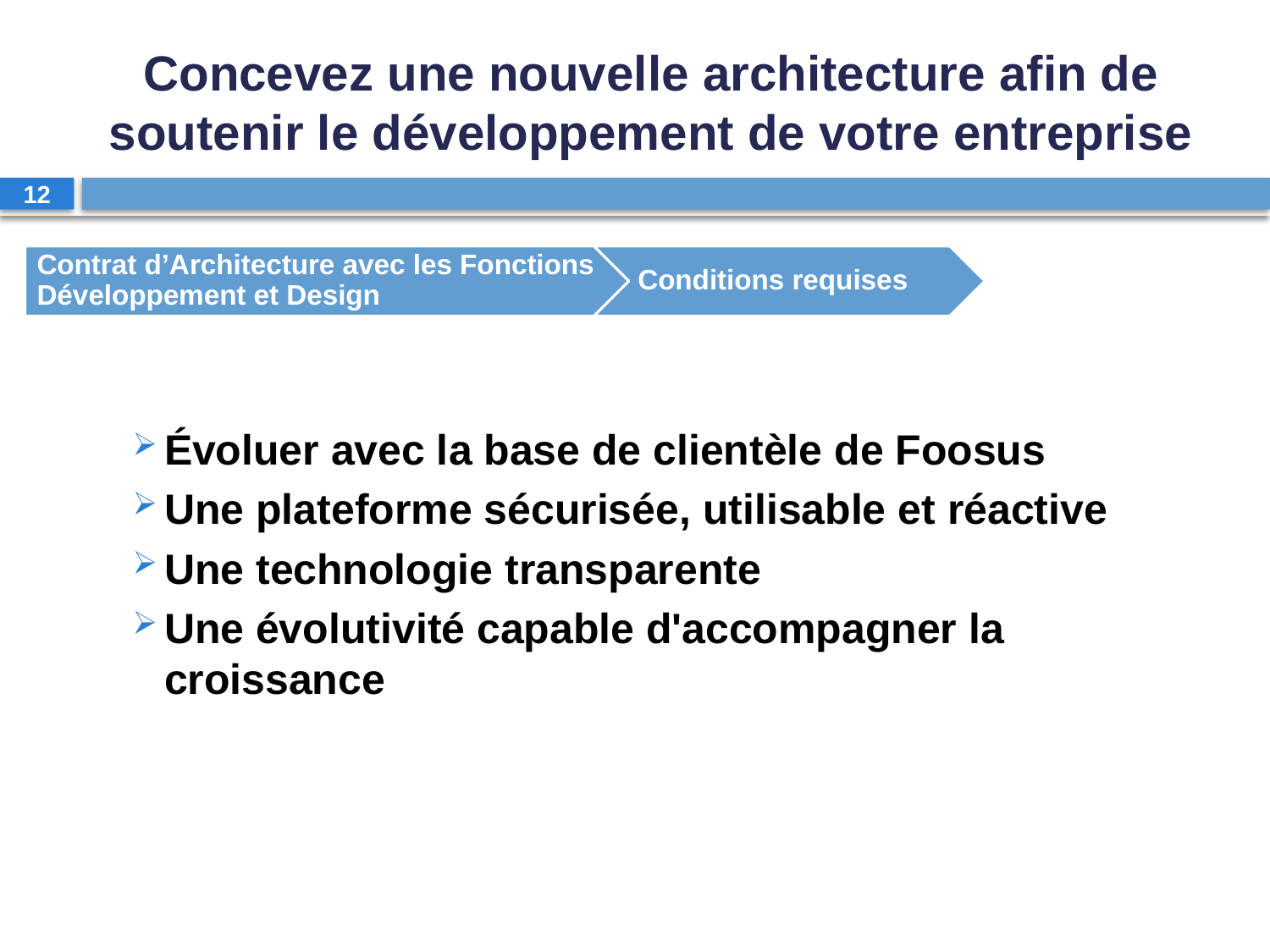

# Concevez une nouvelle architecture afin de soutenir le développement de votre entreprise
12

Évoluer avec la base de clientèle de Foosus
Une plateforme sécurisée, utilisable et réactive
Une technologie transparente
Une évolutivité capable d'accompagner la croissance

Contrat d’Architecture avec les Fonctions Développement et Design
Conditions requises